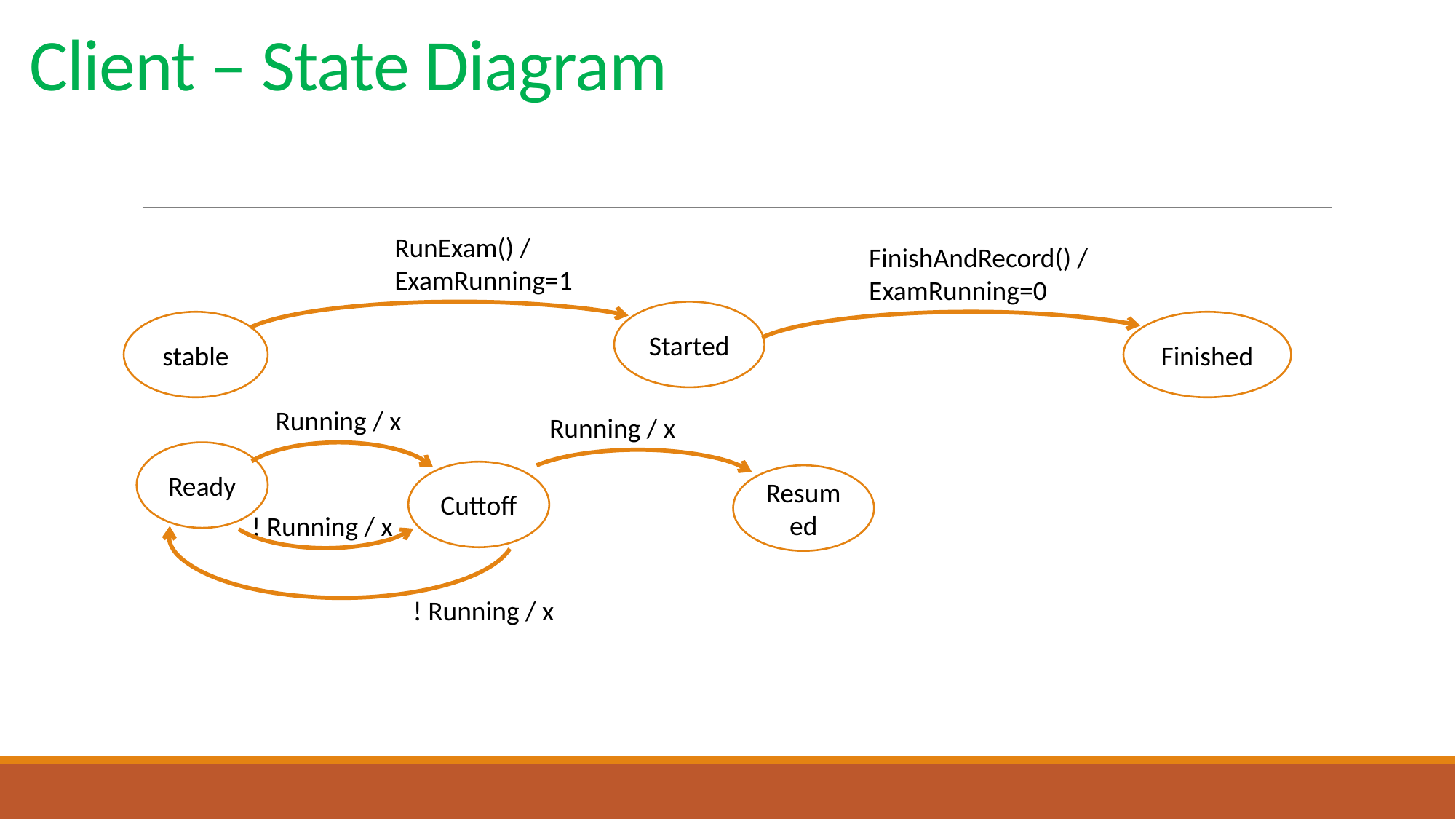

# Client – State Diagram
RunExam() /
ExamRunning=1
FinishAndRecord() /
ExamRunning=0

Started
Finished
stable

Running / x
Running / x
Ready

Cuttoff
Resumed

! Running / x
! Running / x